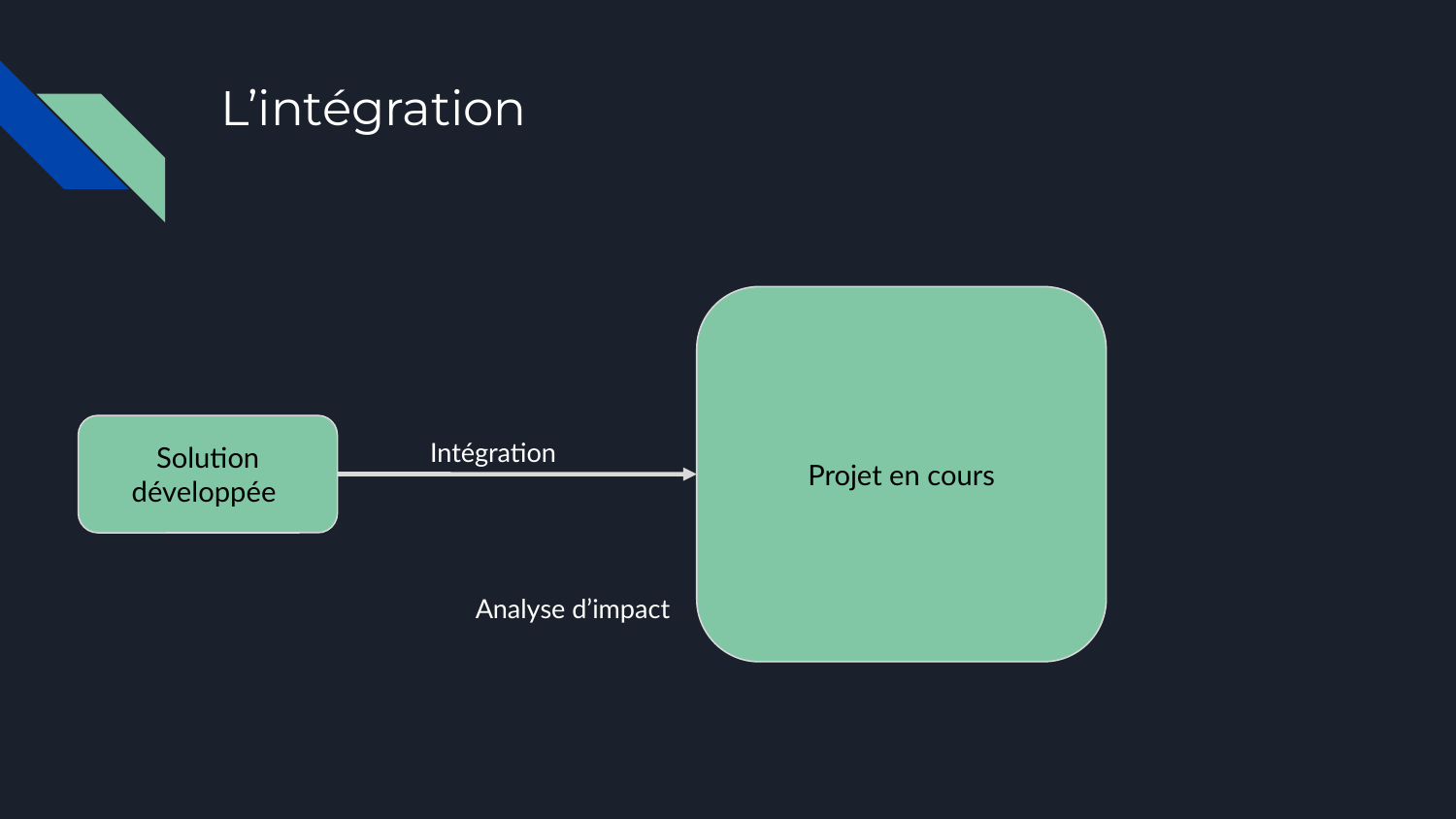

# L’intégration
Projet en cours
Solution développée
Intégration
Analyse d’impact